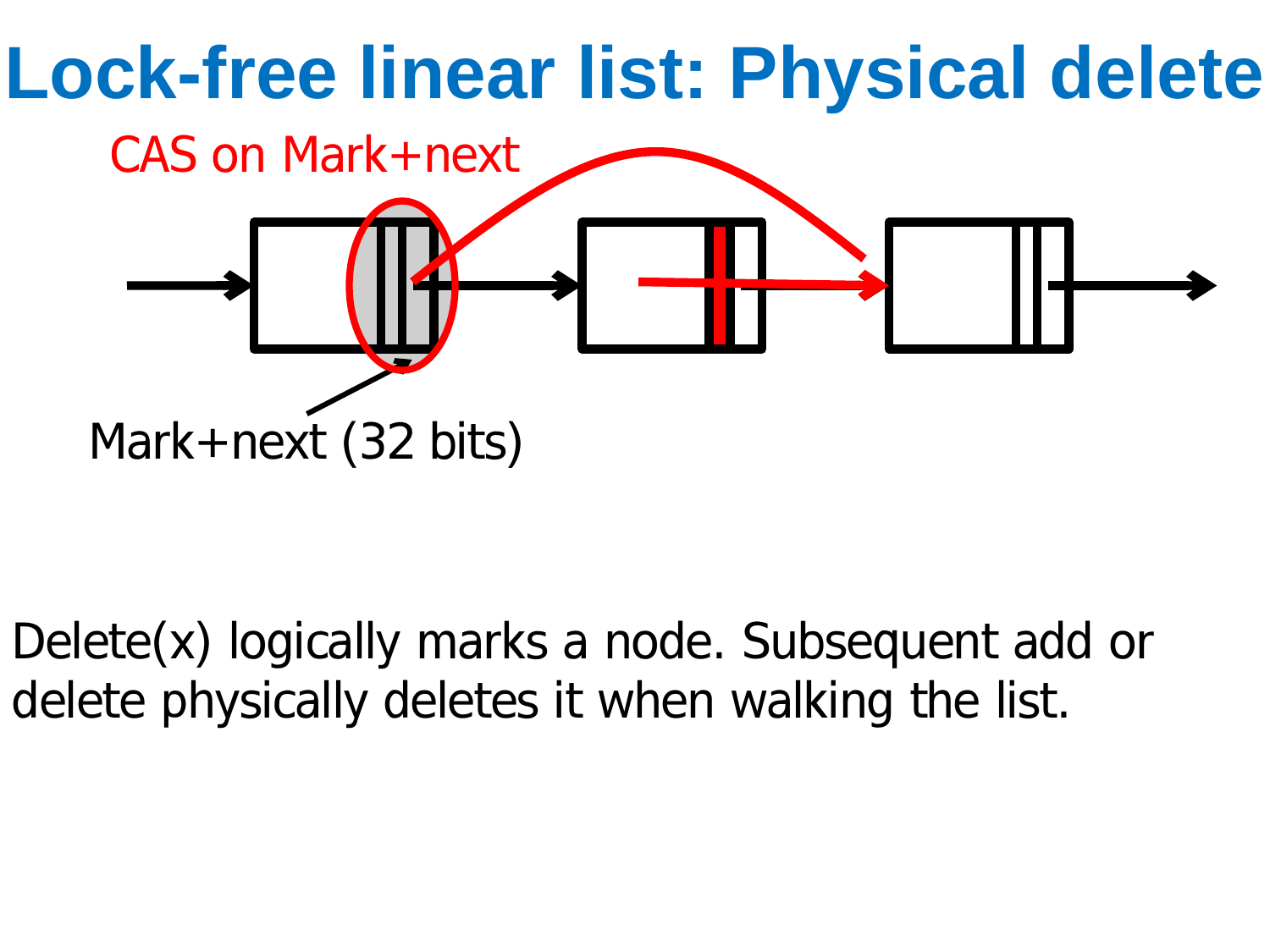

# Lock-free linear list: Physical delete
CAS on Mark+next

Mark+next (32 bits)
Delete(x) logically marks a node. Subsequent add or delete physically deletes it when walking the list.